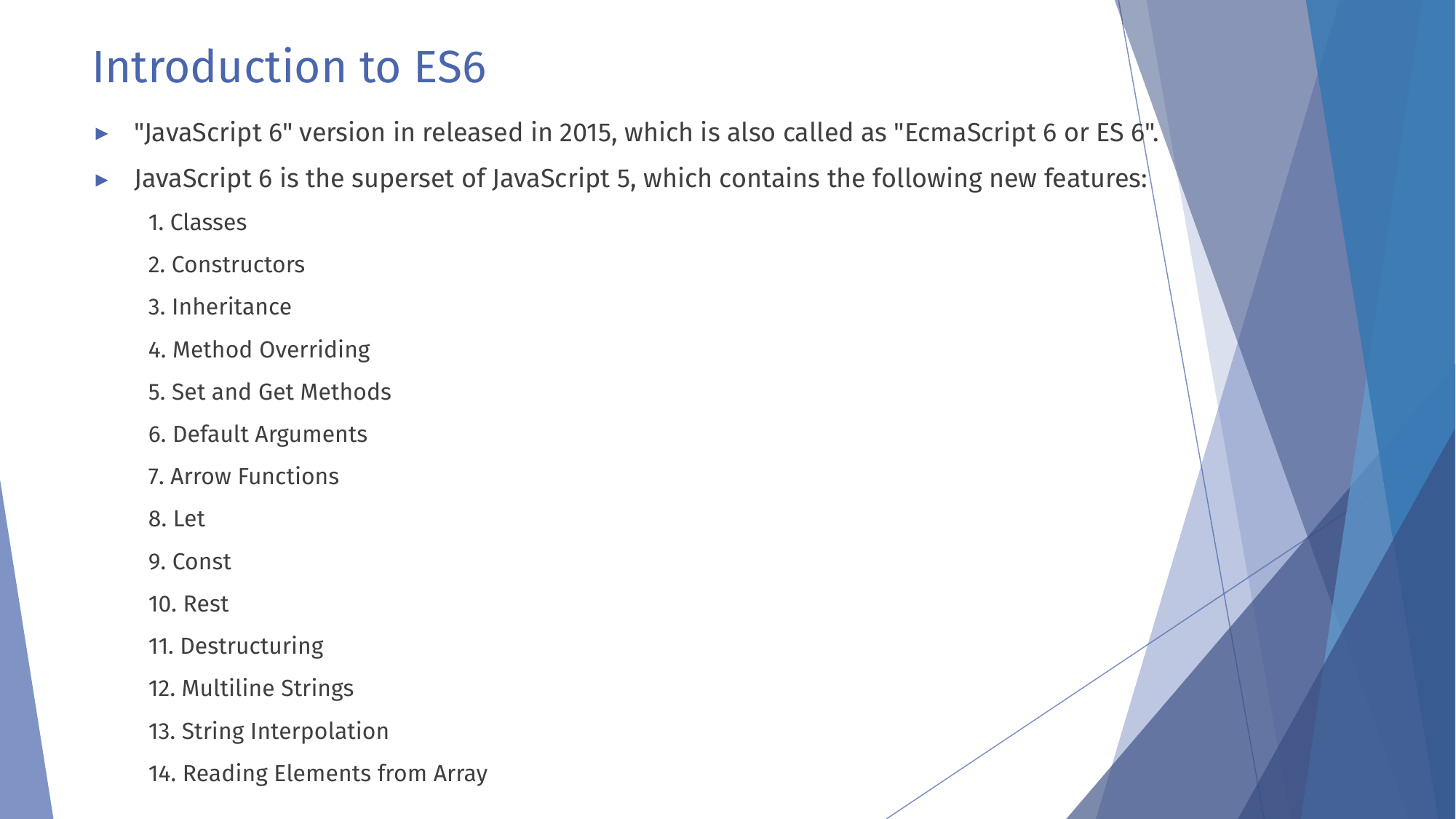

# Introduction to ES6
"JavaScript 6" version in released in 2015, which is also called as "EcmaScript 6 or ES 6".
JavaScript 6 is the superset of JavaScript 5, which contains the following new features:
1. Classes
2. Constructors
3. Inheritance
4. Method Overriding
5. Set and Get Methods
6. Default Arguments
7. Arrow Functions
8. Let
9. Const
10. Rest
11. Destructuring
12. Multiline Strings
13. String Interpolation
14. Reading Elements from Array